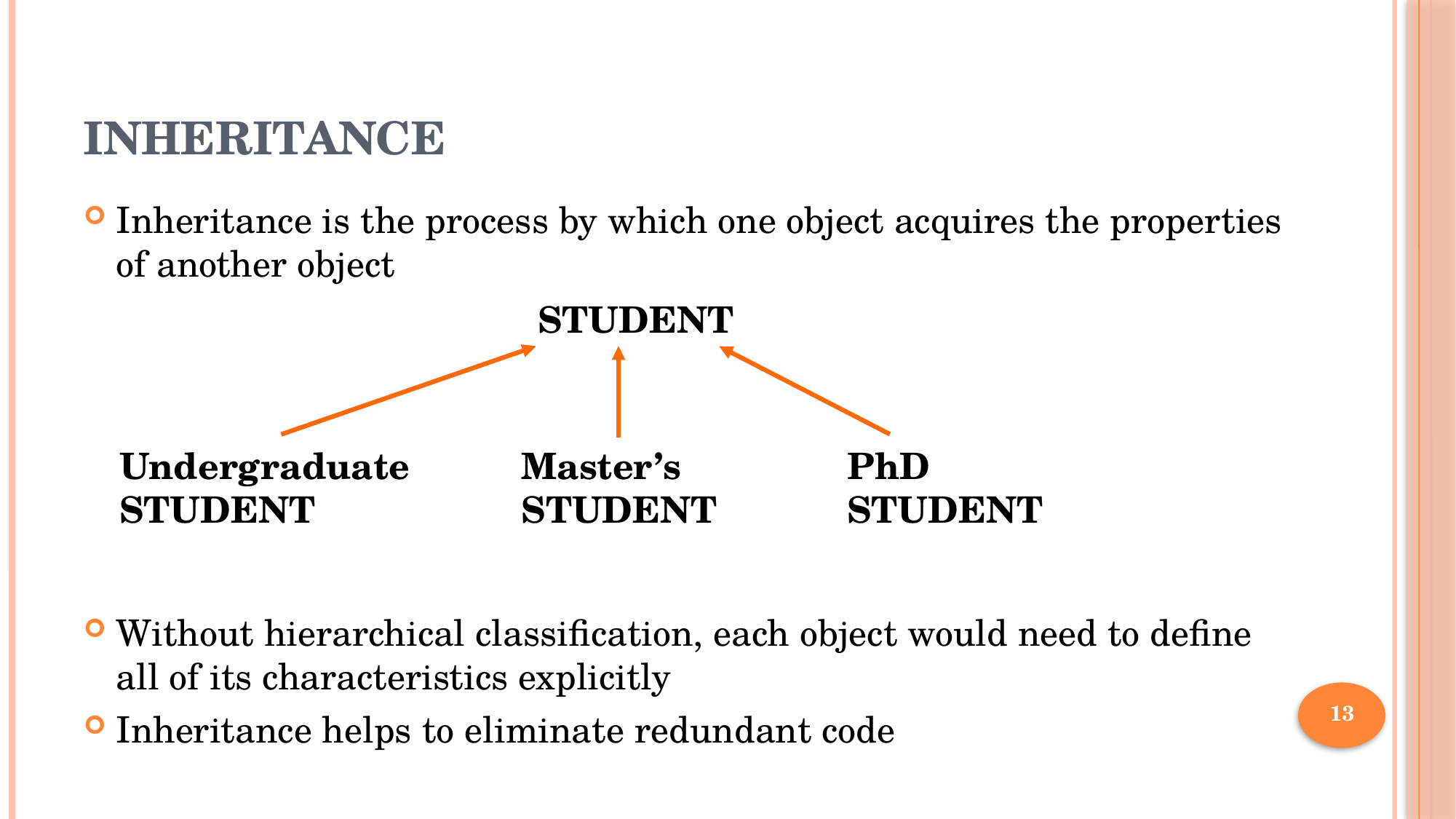

# Inheritance
Inheritance is the process by which one object acquires the properties of another object

Without hierarchical classification, each object would need to define all of its characteristics explicitly
Inheritance helps to eliminate redundant code

STUDENT
Undergraduate
STUDENT
Master’s
STUDENT
PhD
STUDENT
13